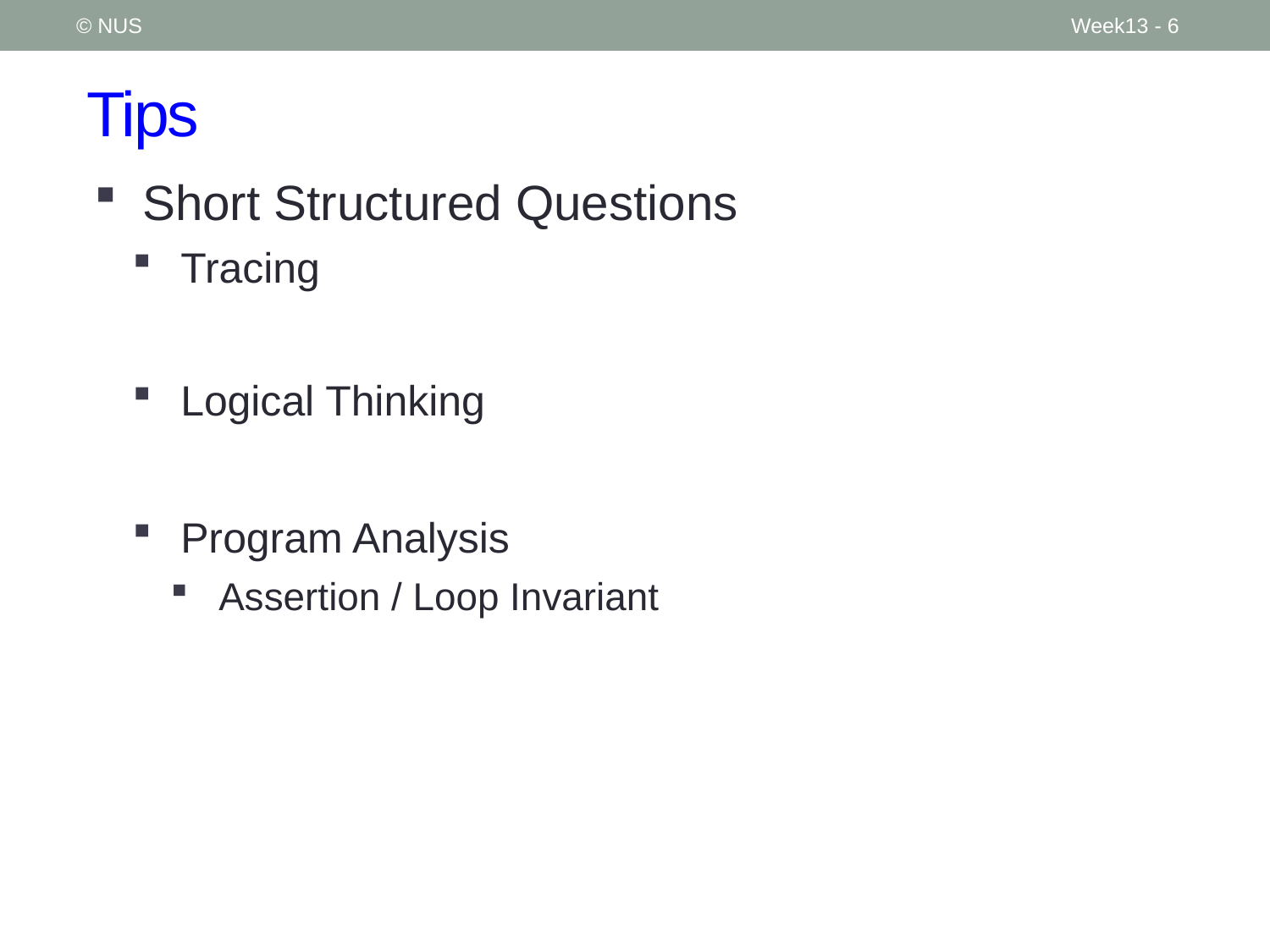

© NUS
Week13 - 6
# Tips
Short Structured Questions
Tracing

Logical Thinking

Program Analysis
Assertion / Loop Invariant